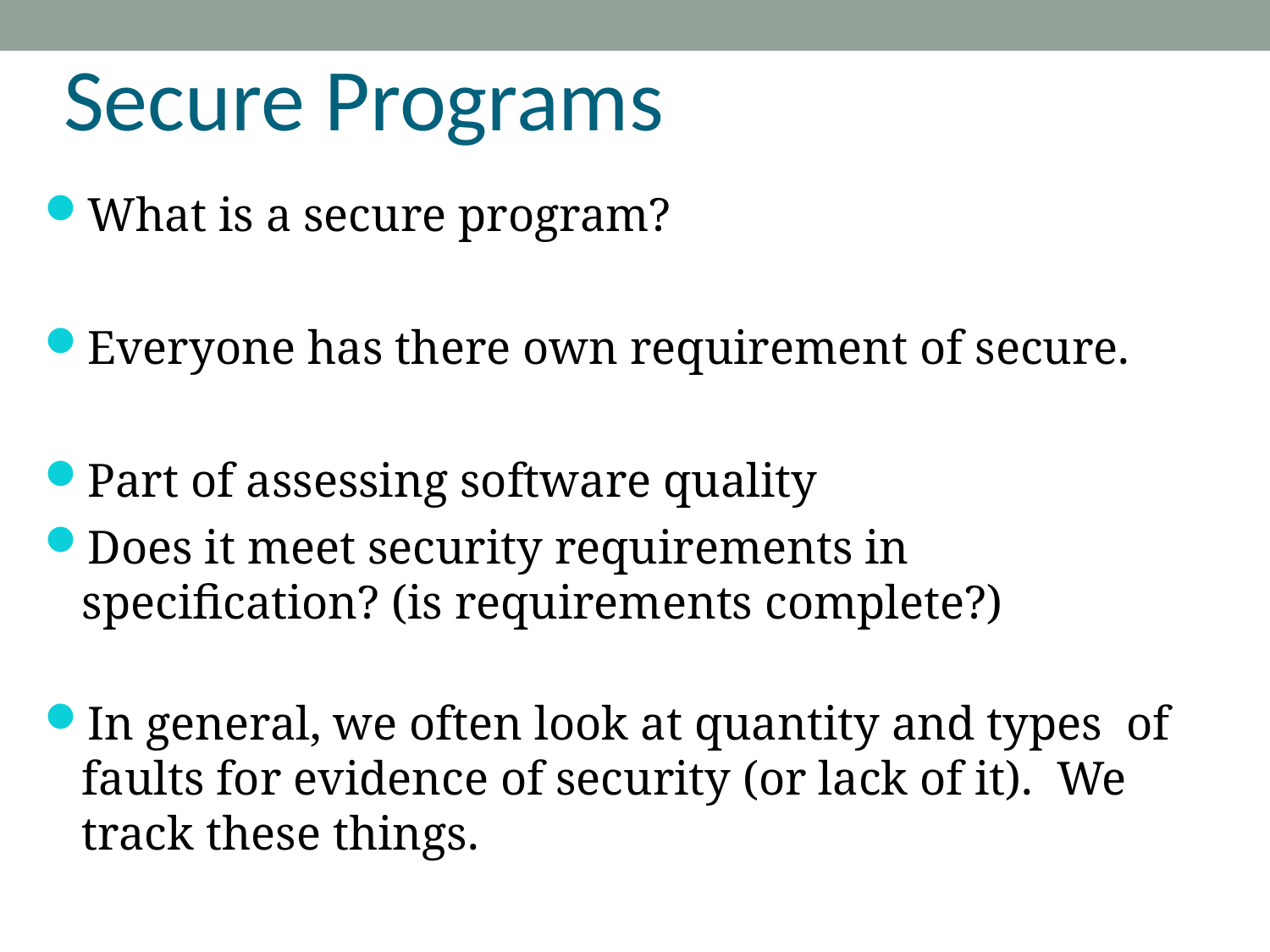

Secure Programs
What is a secure program?

Everyone has there own requirement of secure.

Part of assessing software quality
Does it meet security requirements in specification? (is requirements complete?)
In general, we often look at quantity and types  of faults for evidence of security (or lack of it).  We track these things.